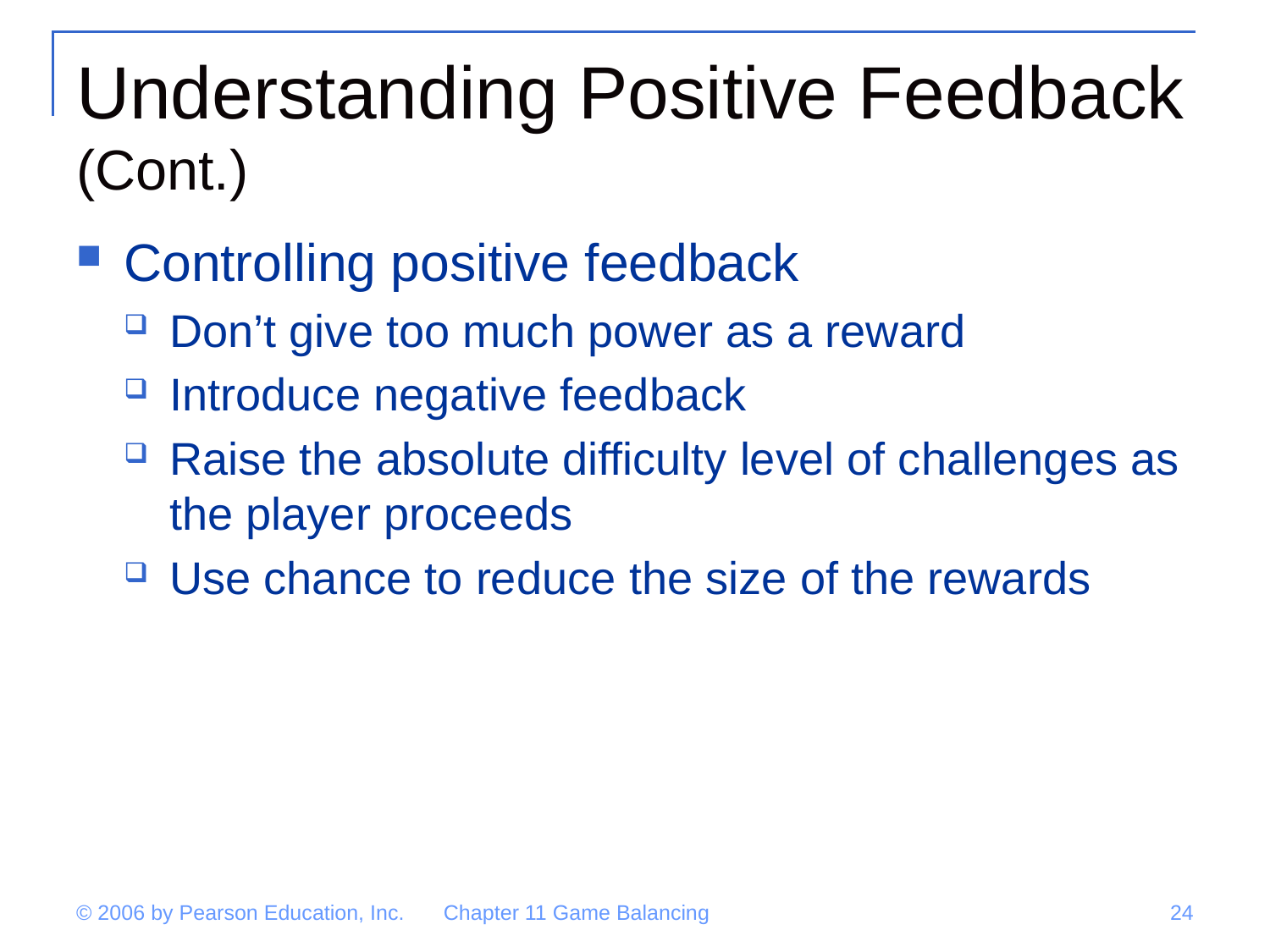

# Understanding Positive Feedback (Cont.)
Controlling positive feedback
Don’t give too much power as a reward
Introduce negative feedback
Raise the absolute difficulty level of challenges as the player proceeds
Use chance to reduce the size of the rewards
© 2006 by Pearson Education, Inc.
Chapter 11 Game Balancing
24